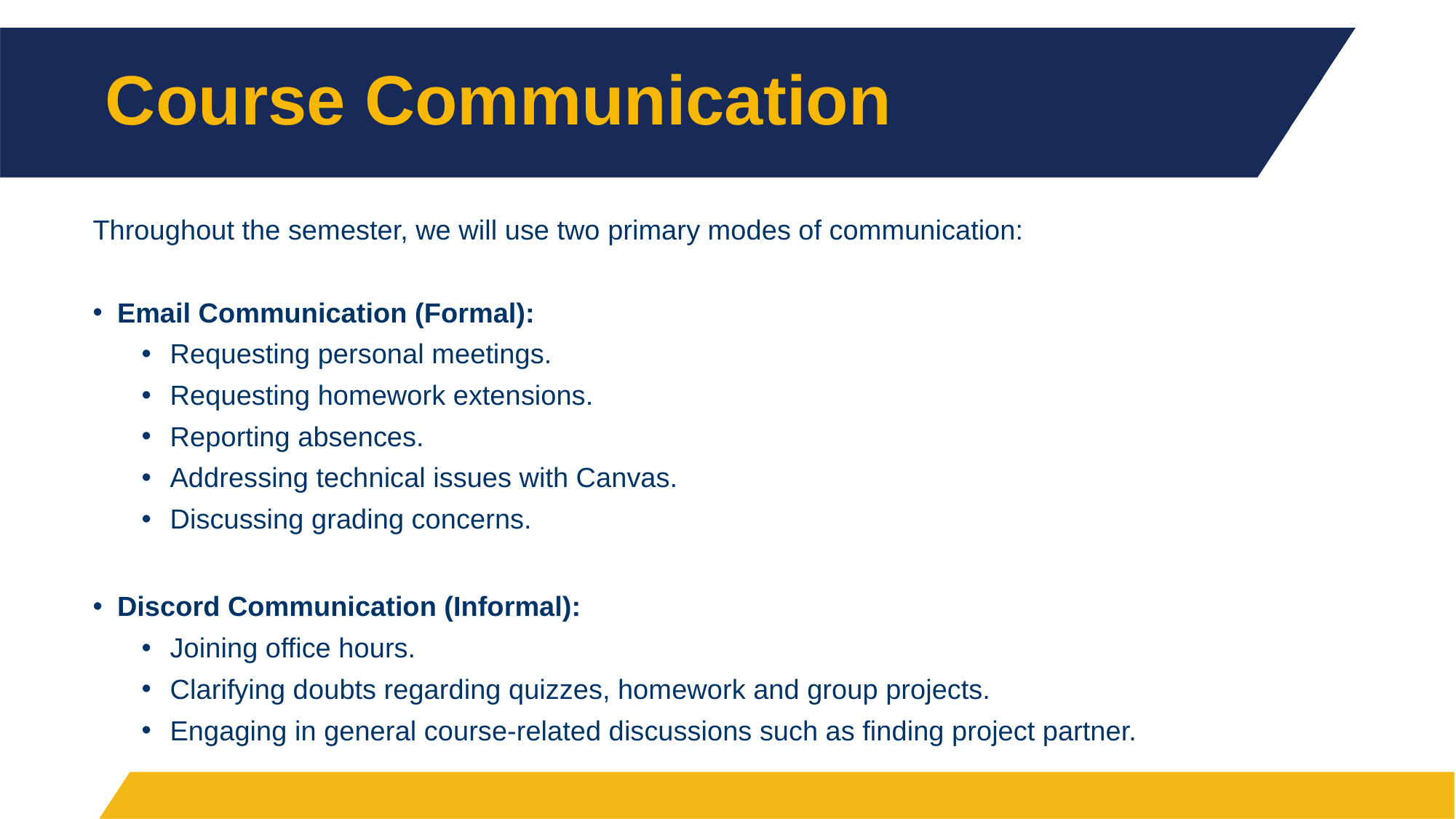

# Course Communication
Throughout the semester, we will use two primary modes of communication:

Email Communication (Formal):
Requesting personal meetings.
Requesting homework extensions.
Reporting absences.
Addressing technical issues with Canvas.
Discussing grading concerns.

Discord Communication (Informal):
Joining office hours.
Clarifying doubts regarding quizzes, homework and group projects.
Engaging in general course-related discussions such as finding project partner.